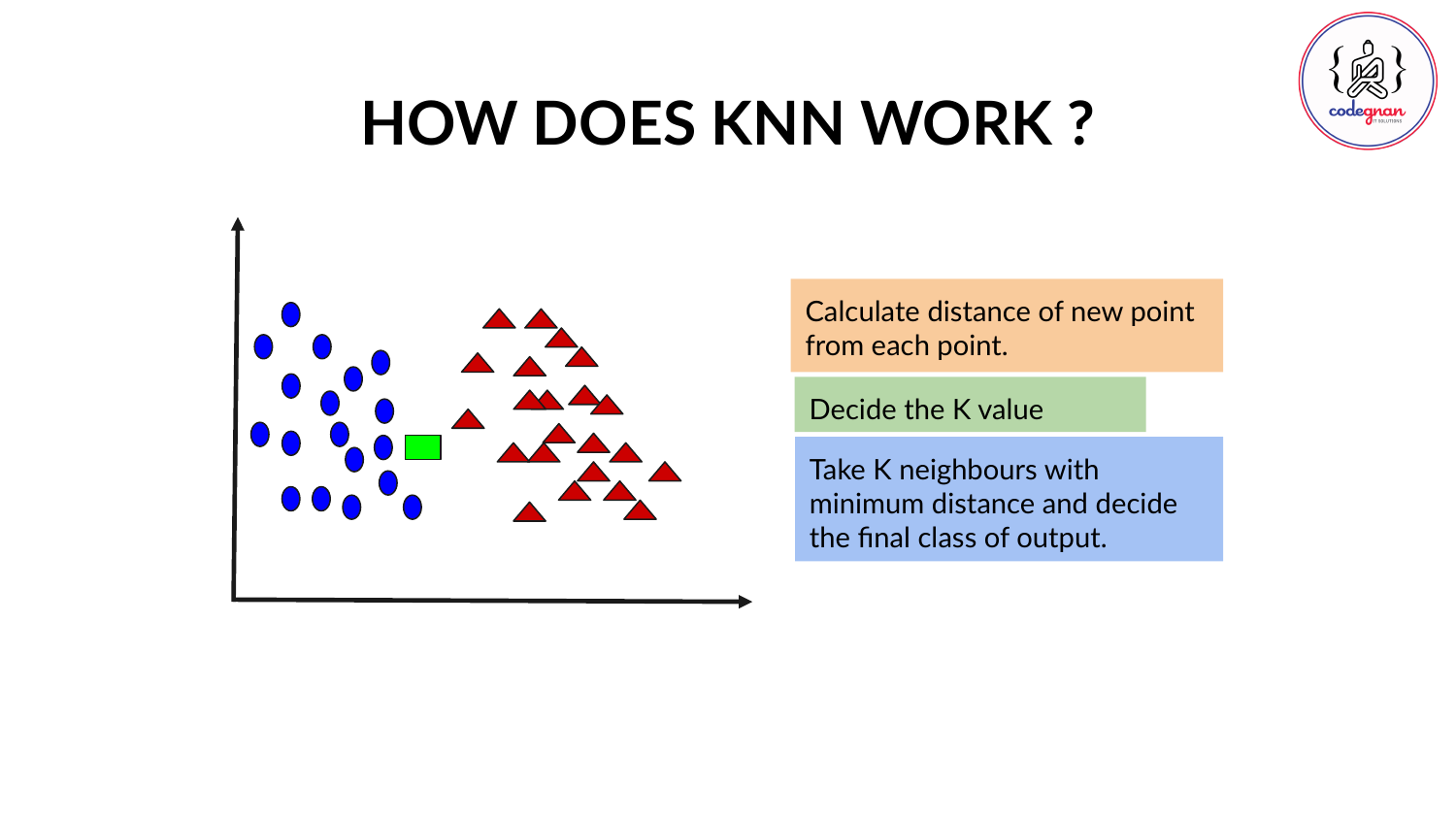

HOW DOES KNN WORK ?
Calculate distance of new point from each point.

Decide the K value

Take K neighbours with minimum distance and decide the final class of output.